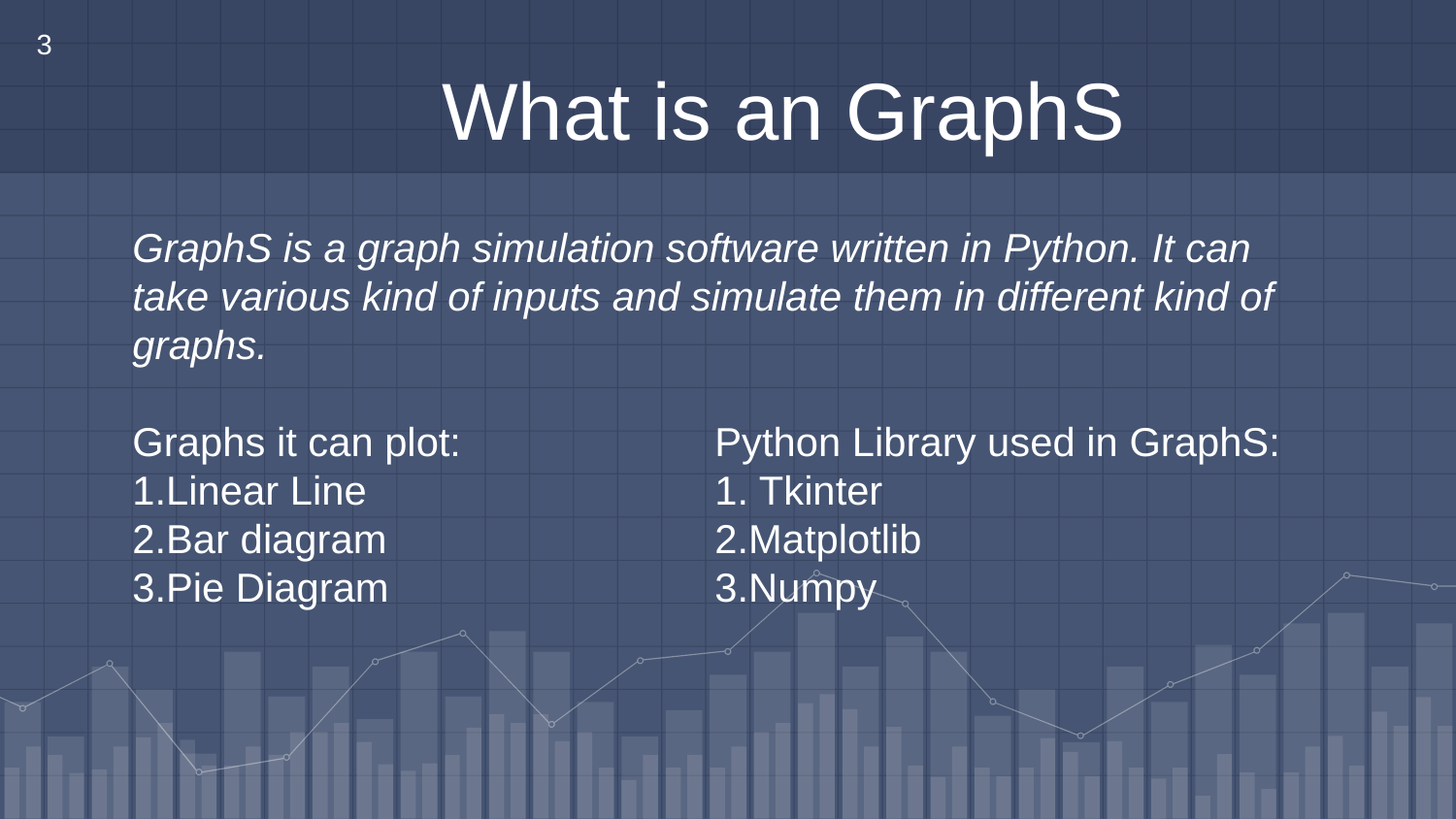

3
# What is an GraphS

GraphS is a graph simulation software written in Python. It can take various kind of inputs and simulate them in different kind of graphs.

Graphs it can plot:		Python Library used in GraphS:
1.Linear Line			1. Tkinter
2.Bar diagram			2.Matplotlib
3.Pie Diagram			3.Numpy